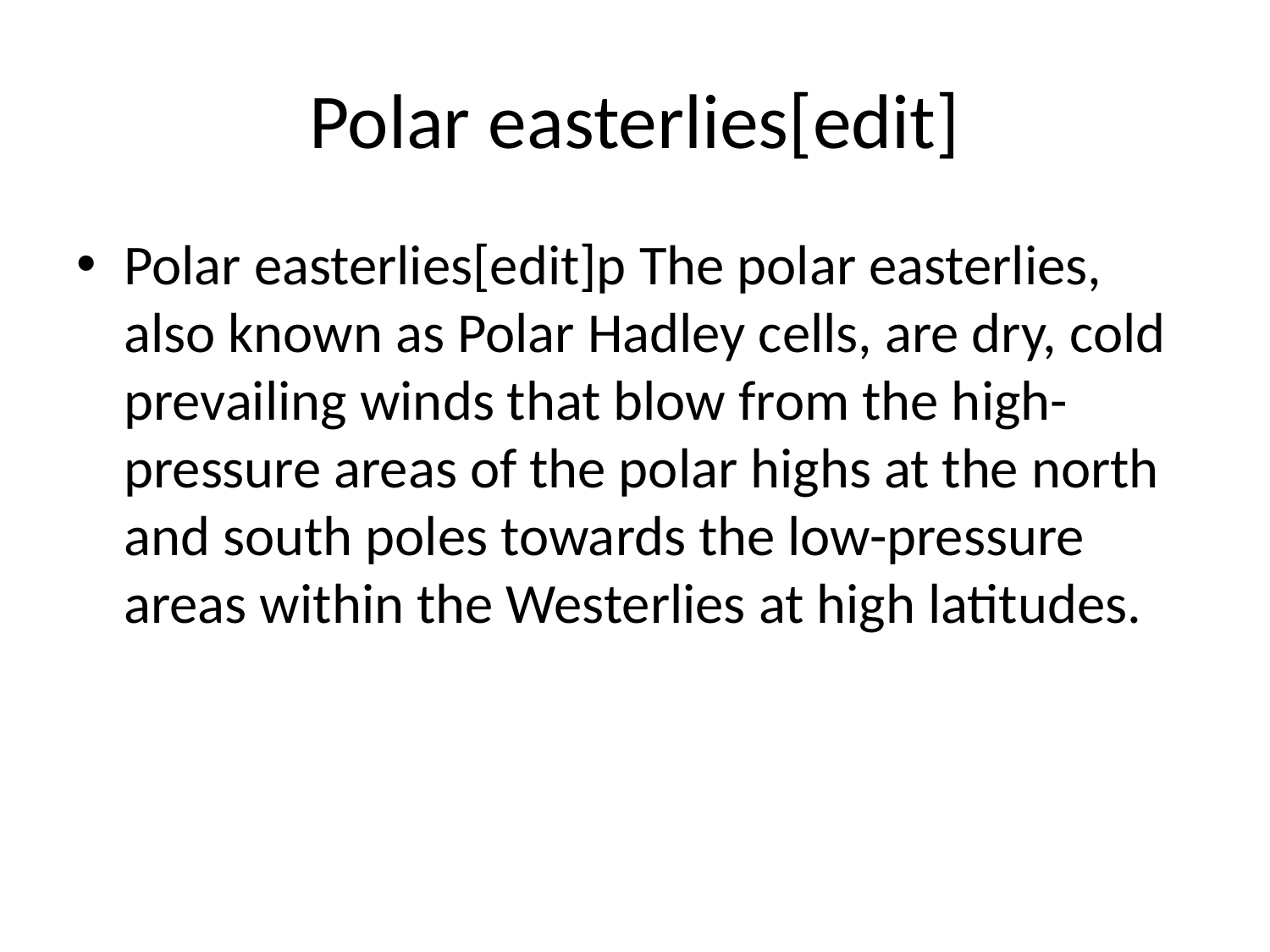

# Polar easterlies[edit]
Polar easterlies[edit]p The polar easterlies, also known as Polar Hadley cells, are dry, cold prevailing winds that blow from the high-pressure areas of the polar highs at the north and south poles towards the low-pressure areas within the Westerlies at high latitudes.